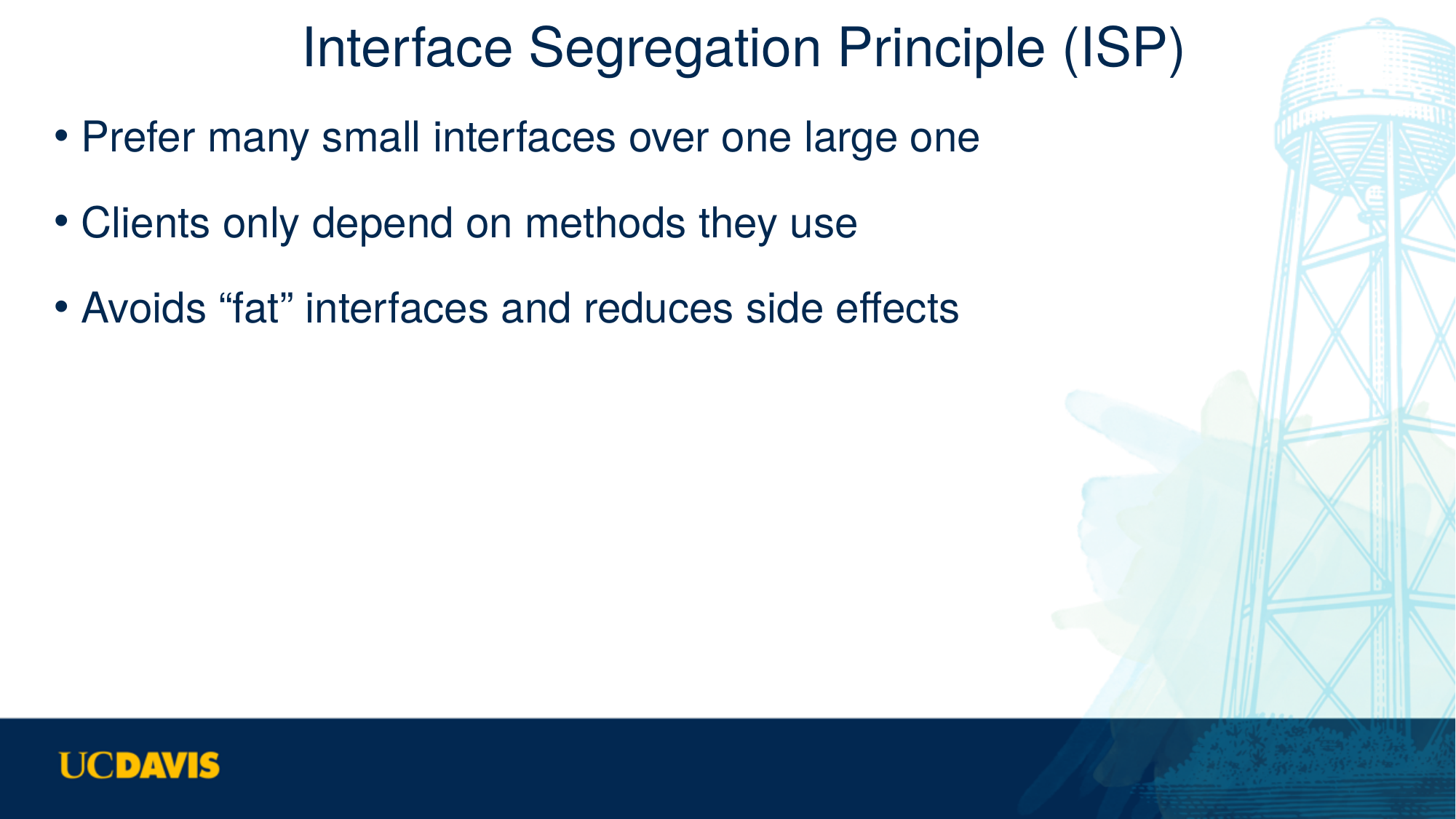

# Interface Segregation Principle (ISP)
Prefer many small interfaces over one large one
Clients only depend on methods they use
Avoids “fat” interfaces and reduces side effects